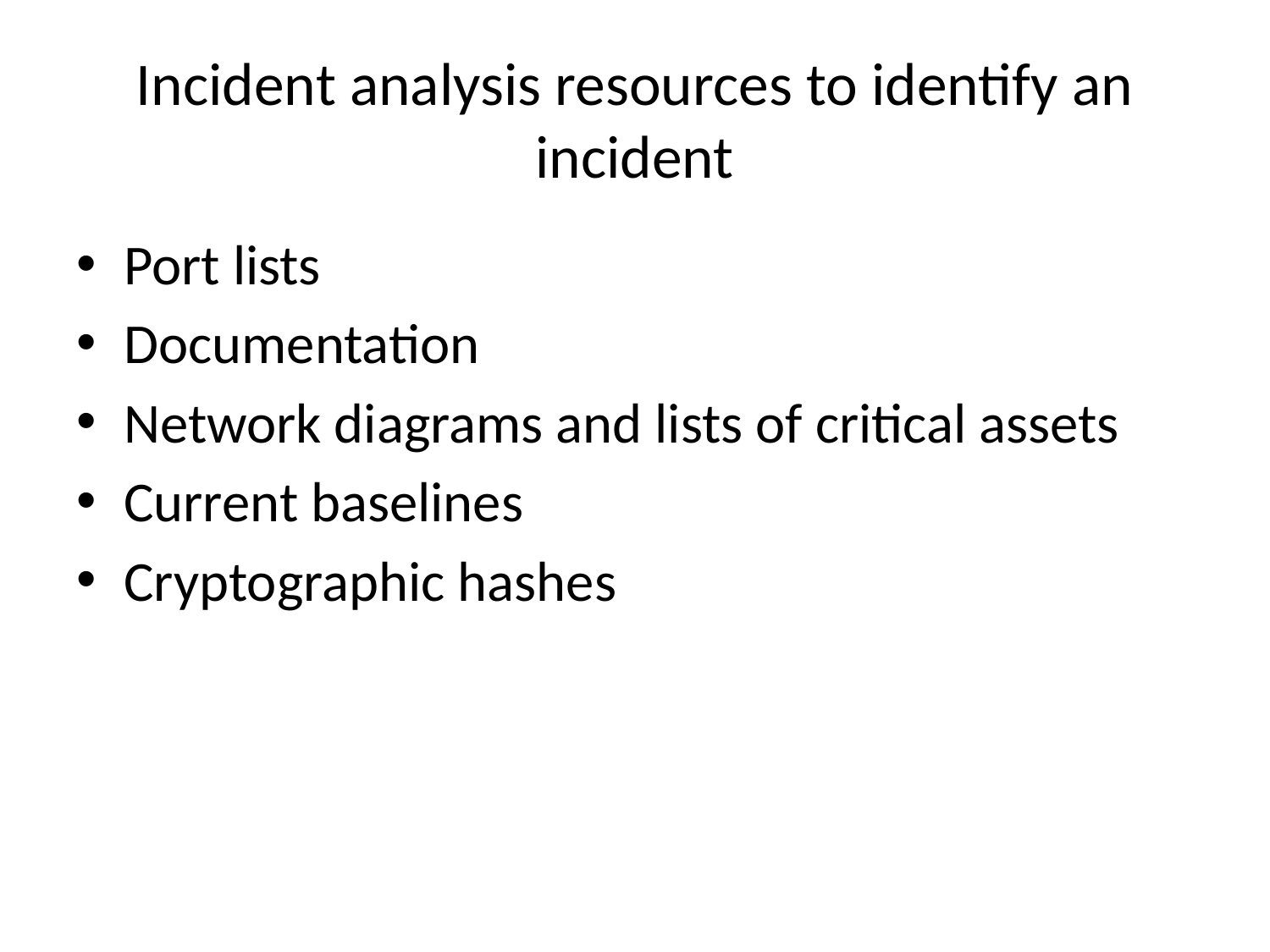

# Incident analysis resources to identify an incident
Port lists
Documentation
Network diagrams and lists of critical assets
Current baselines
Cryptographic hashes